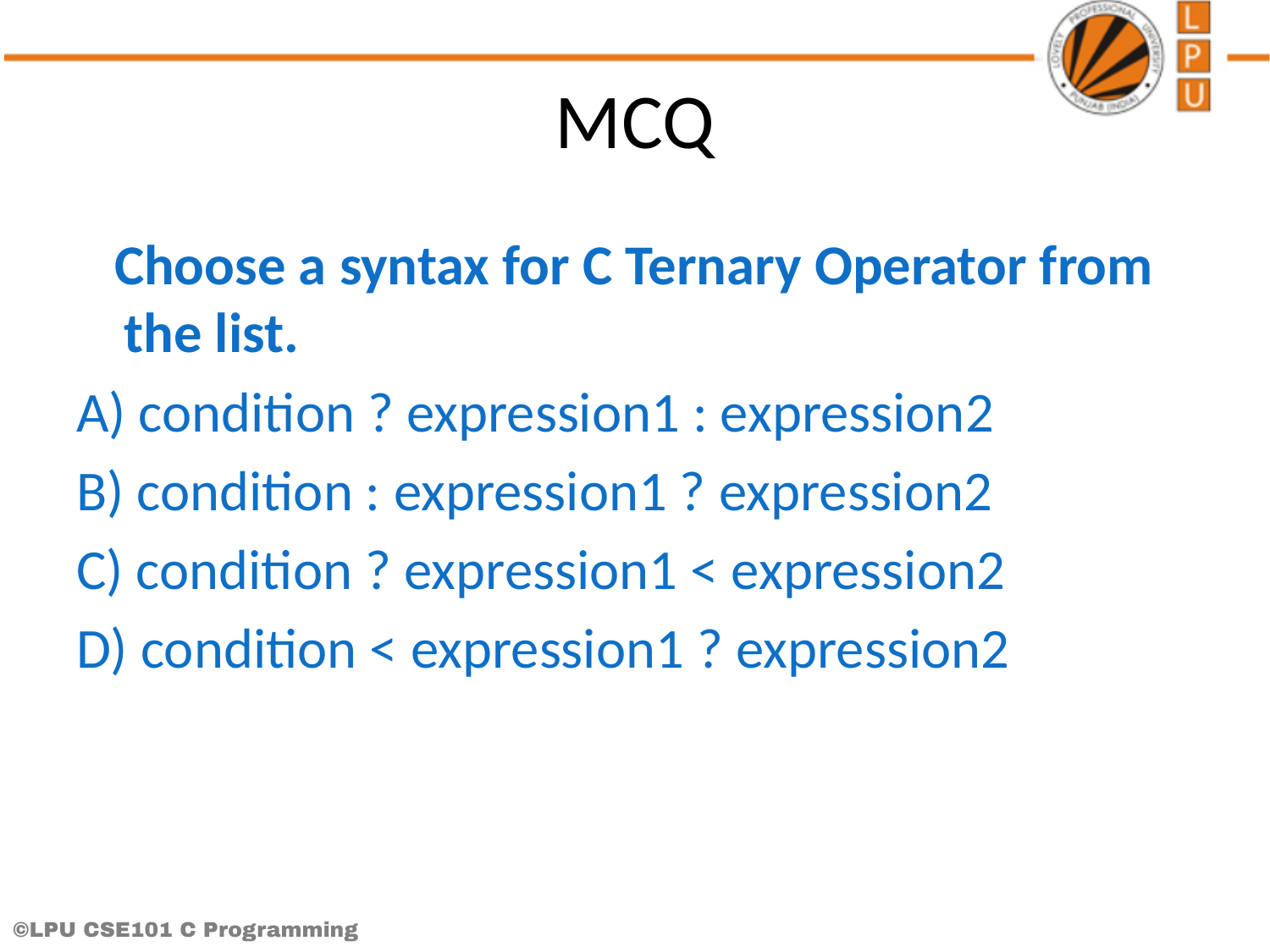

# MCQ
   Choose a syntax for C Ternary Operator from the list.
A) condition ? expression1 : expression2
B) condition : expression1 ? expression2
C) condition ? expression1 < expression2
D) condition < expression1 ? expression2